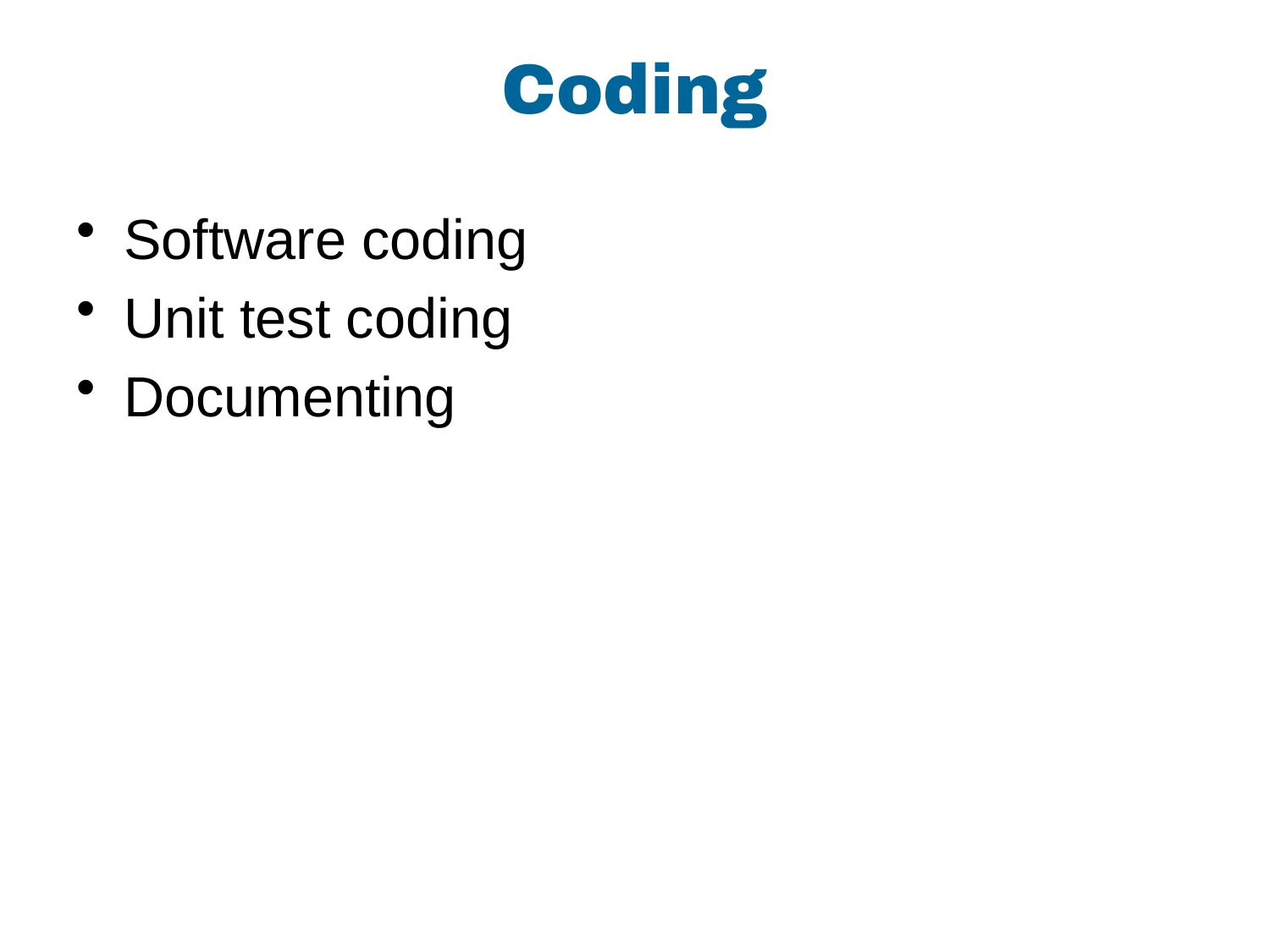

# Coding
Software coding
Unit test coding
Documenting